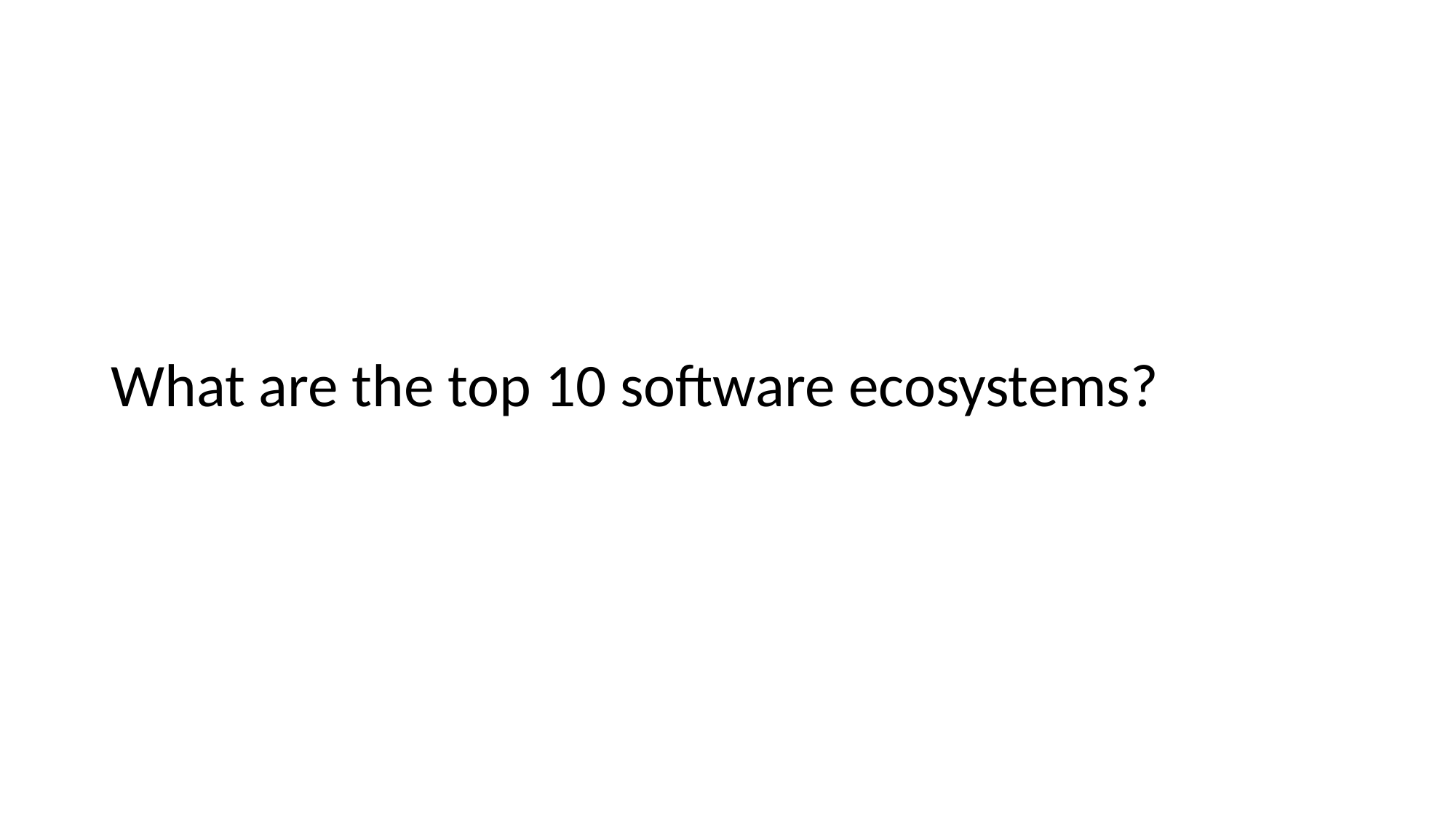

# What are the top 10 software ecosystems?